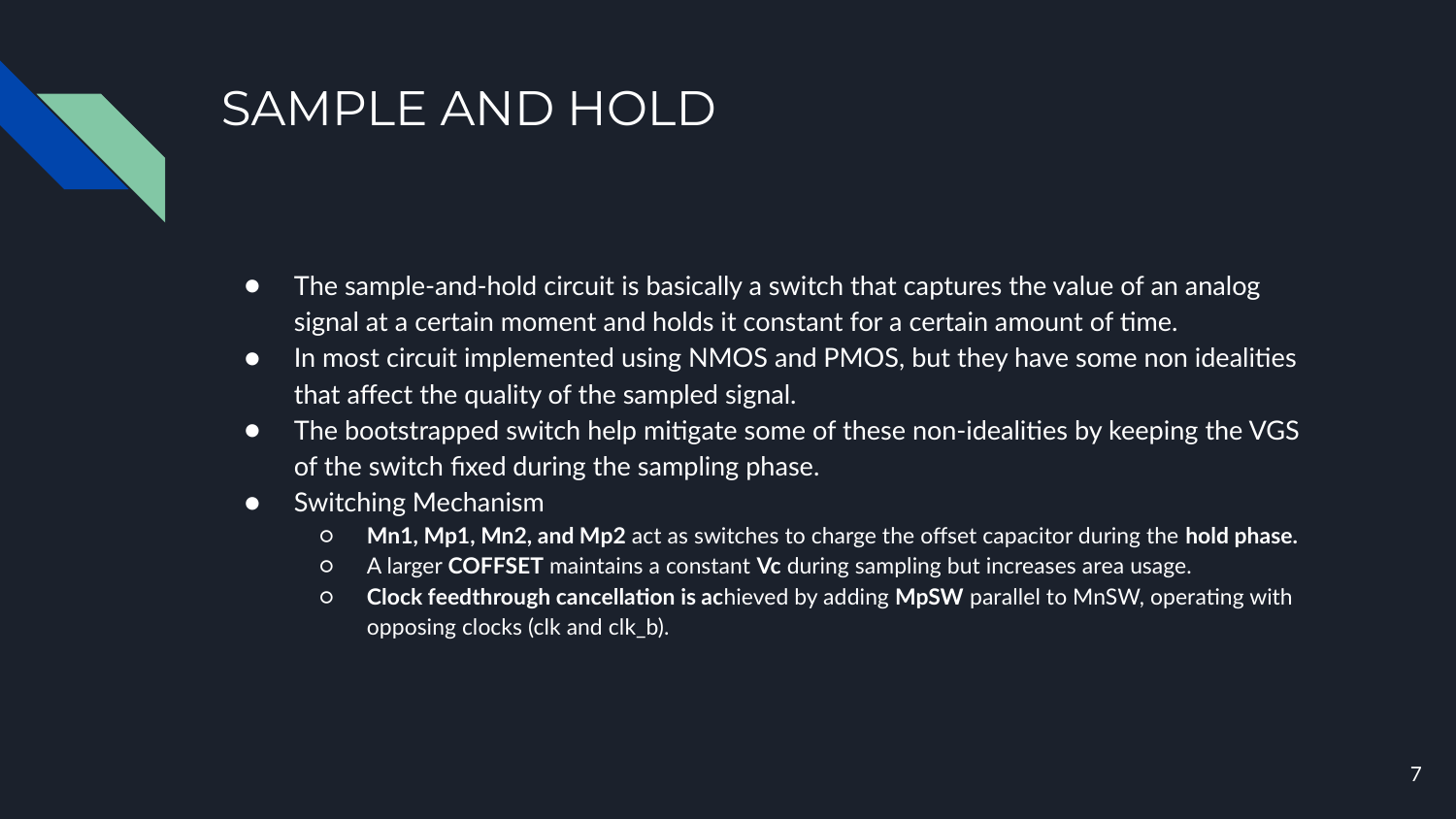

# SAMPLE AND HOLD
The sample-and-hold circuit is basically a switch that captures the value of an analog signal at a certain moment and holds it constant for a certain amount of time.
In most circuit implemented using NMOS and PMOS, but they have some non idealities that affect the quality of the sampled signal.
The bootstrapped switch help mitigate some of these non-idealities by keeping the VGS of the switch fixed during the sampling phase.
Switching Mechanism
Mn1, Mp1, Mn2, and Mp2 act as switches to charge the offset capacitor during the hold phase.
A larger COFFSET maintains a constant Vc during sampling but increases area usage.
Clock feedthrough cancellation is achieved by adding MpSW parallel to MnSW, operating with opposing clocks (clk and clk_b).

7